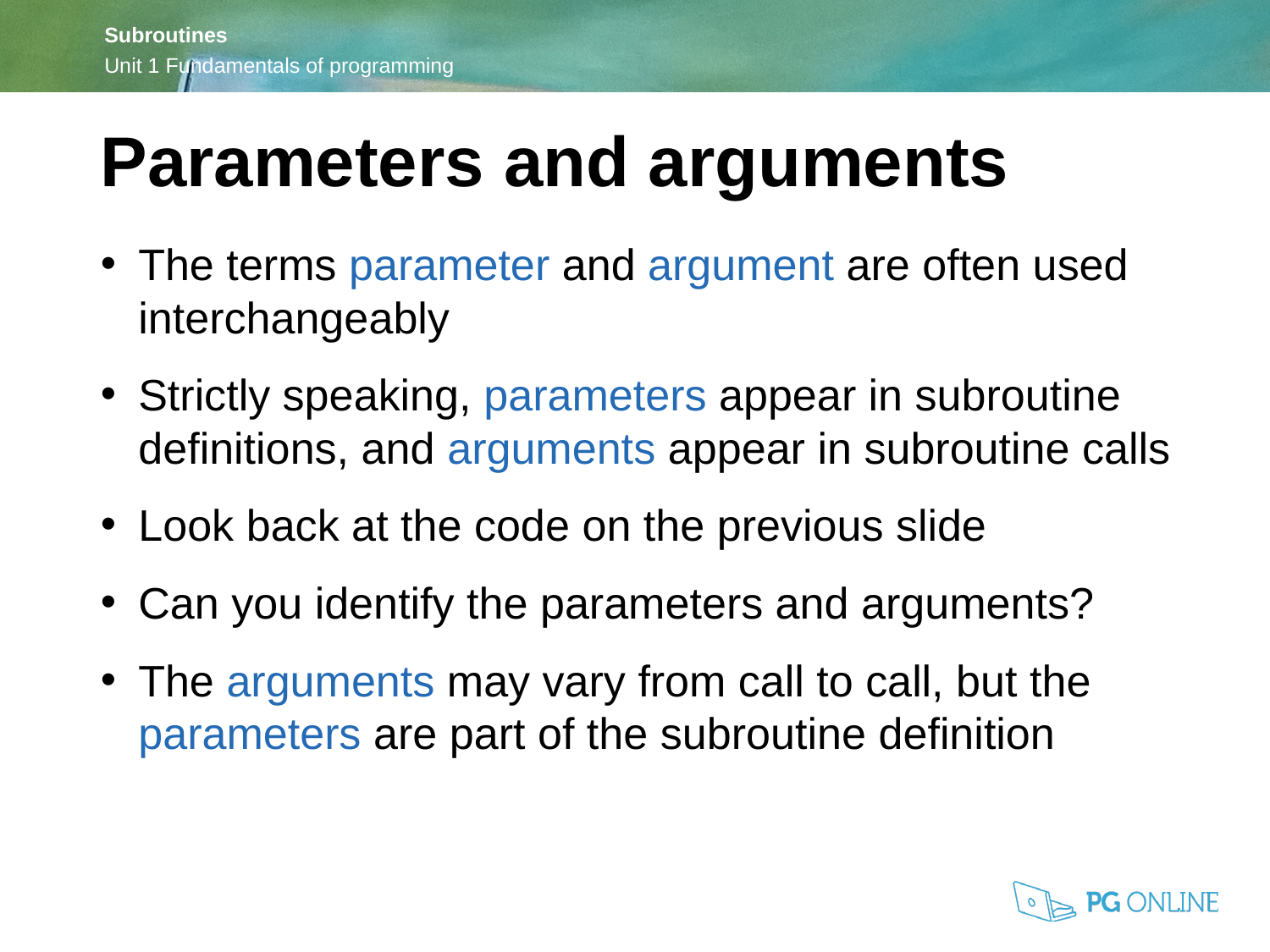

Parameters and arguments
The terms parameter and argument are often used interchangeably
Strictly speaking, parameters appear in subroutine definitions, and arguments appear in subroutine calls
Look back at the code on the previous slide
Can you identify the parameters and arguments?
The arguments may vary from call to call, but the parameters are part of the subroutine definition